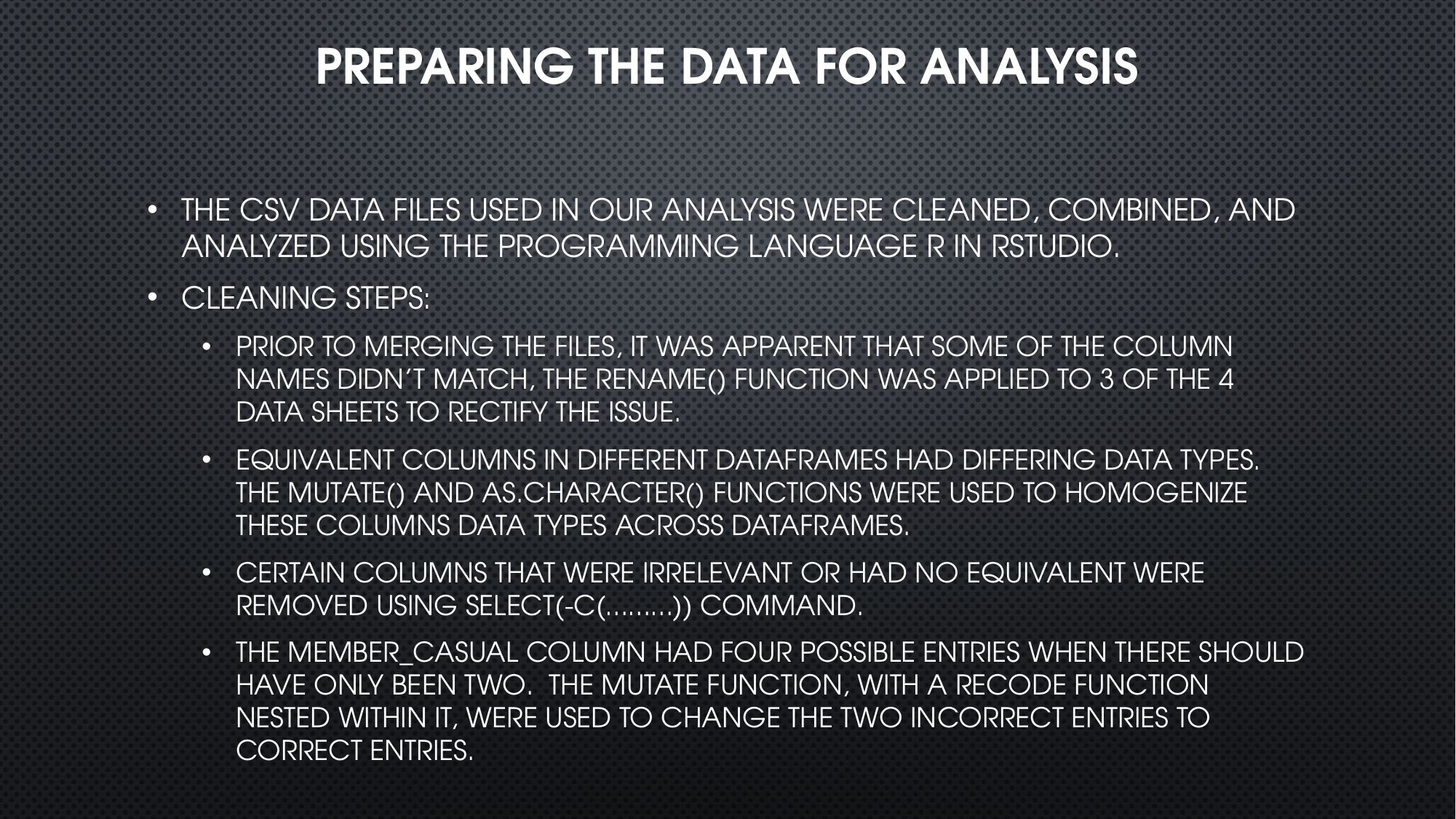

# Preparing the data for Analysis
The csv data files used in our analysis were cleaned, combined, and analyzed using the programming language R in RStudio.
Cleaning Steps:
Prior to merging the files, it was apparent that some of the column names didn’t match, the rename() function was applied to 3 of the 4 data sheets to rectify the issue.
Equivalent columns in different DataFrames had differing data types.  The mutate() and as.character() functions were used to homogenize these columns data types across DataFrames.
Certain columns that were irrelevant or had no equivalent were removed using select(-c(………)) command.
The member_casual column had four possible entries when there should have only been two.  The mutate function, with a recode function nested within it, were used to change the two incorrect entries to correct entries.